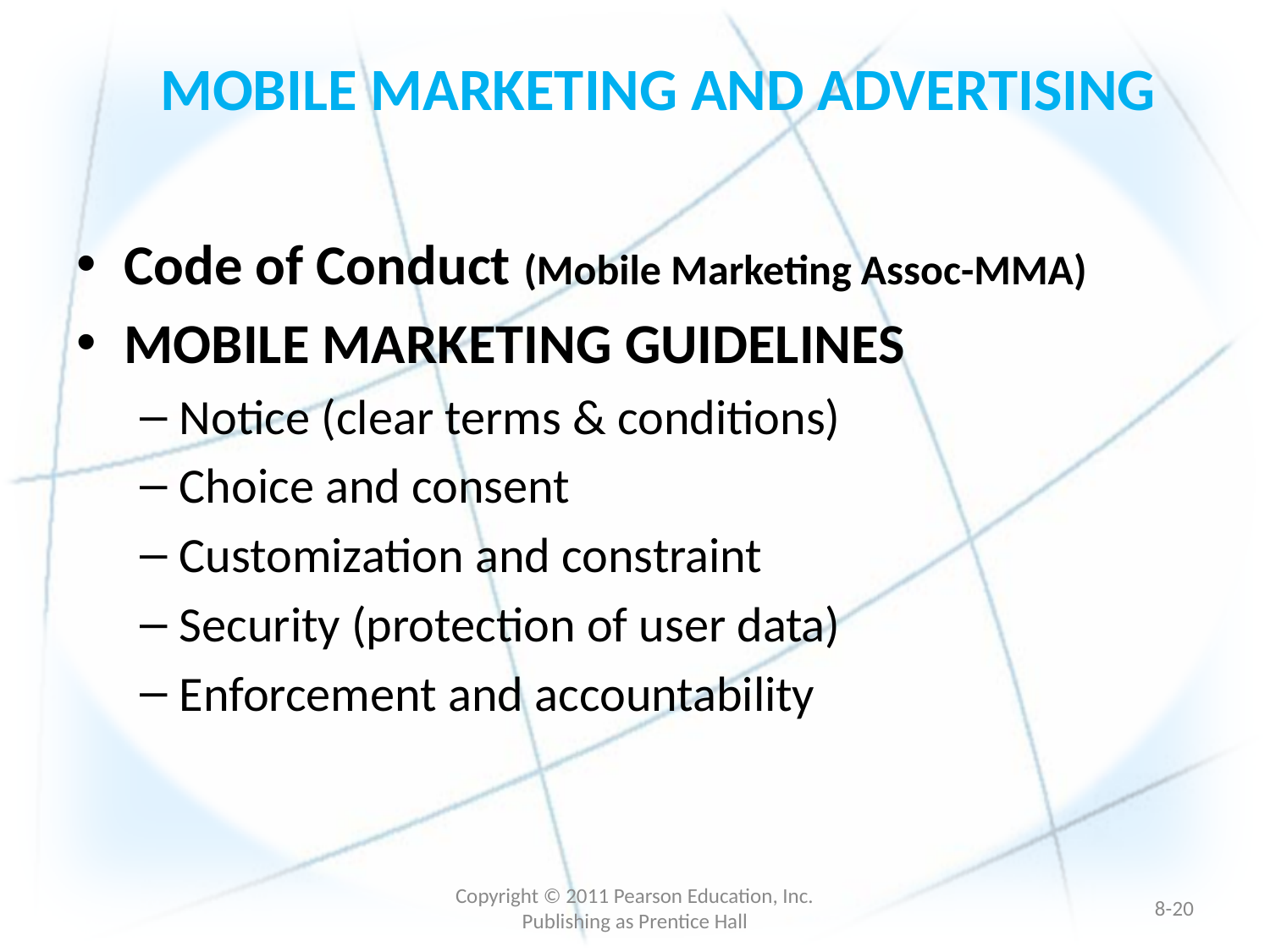

# MOBILE MARKETING AND ADVERTISING
Code of Conduct (Mobile Marketing Assoc-MMA)
MOBILE MARKETING GUIDELINES
Notice (clear terms & conditions)
Choice and consent
Customization and constraint
Security (protection of user data)
Enforcement and accountability
Copyright © 2011 Pearson Education, Inc. Publishing as Prentice Hall
8-20